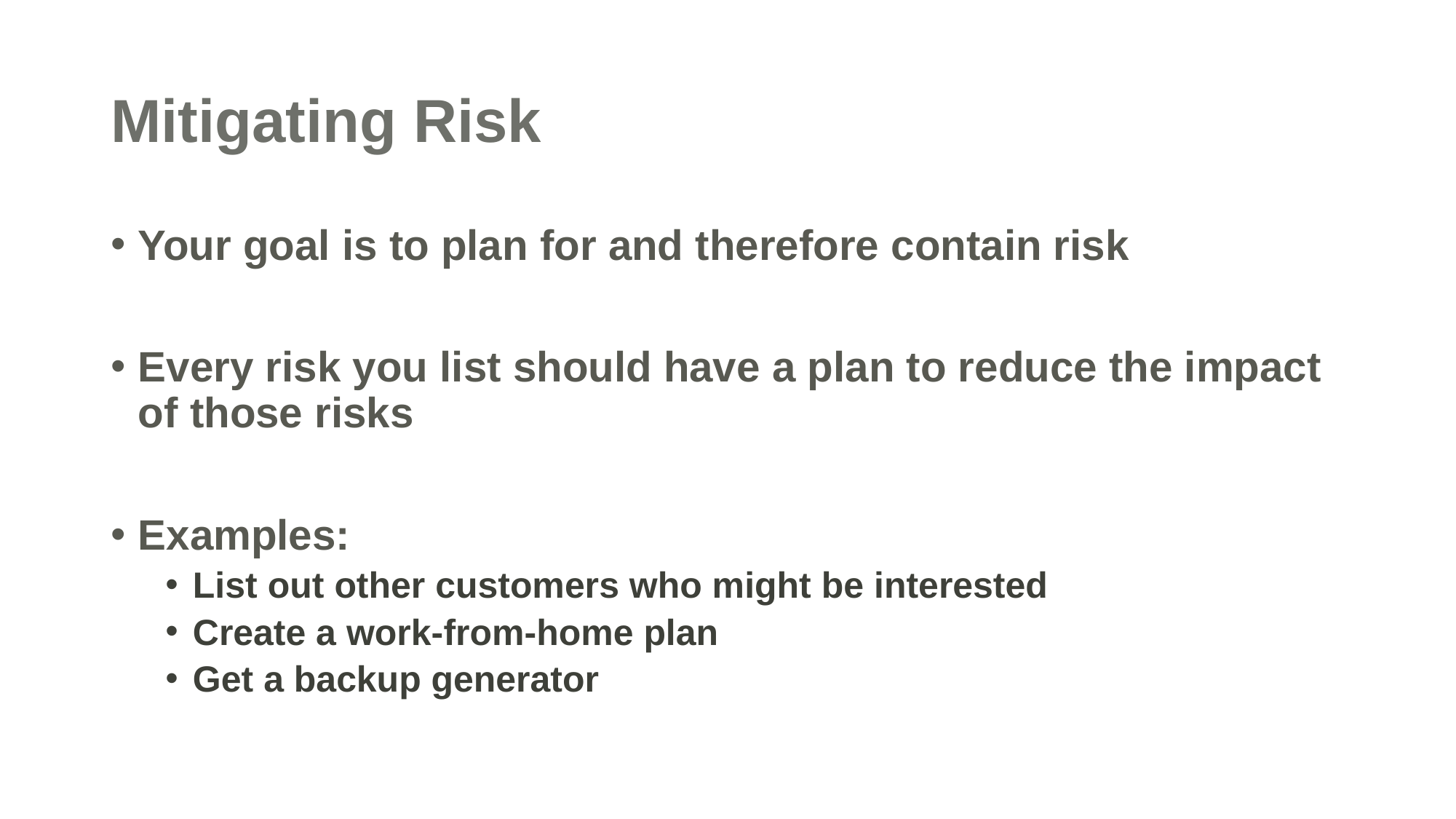

# Mitigating Risk
Your goal is to plan for and therefore contain risk

Every risk you list should have a plan to reduce the impact of those risks

Examples:
List out other customers who might be interested
Create a work-from-home plan
Get a backup generator